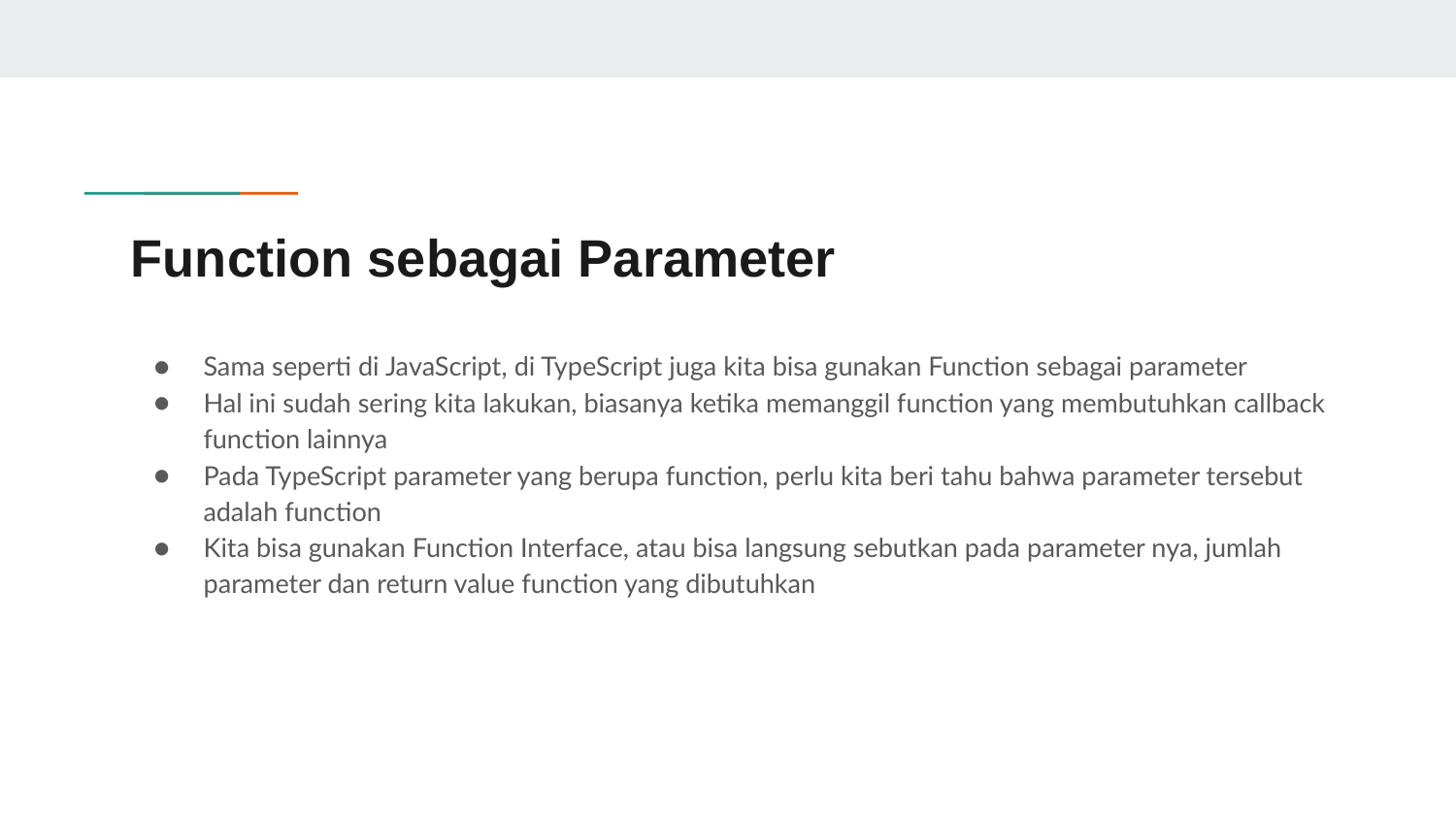

# Function sebagai Parameter
Sama seperti di JavaScript, di TypeScript juga kita bisa gunakan Function sebagai parameter
Hal ini sudah sering kita lakukan, biasanya ketika memanggil function yang membutuhkan callback function lainnya
Pada TypeScript parameter yang berupa function, perlu kita beri tahu bahwa parameter tersebut adalah function
Kita bisa gunakan Function Interface, atau bisa langsung sebutkan pada parameter nya, jumlah parameter dan return value function yang dibutuhkan